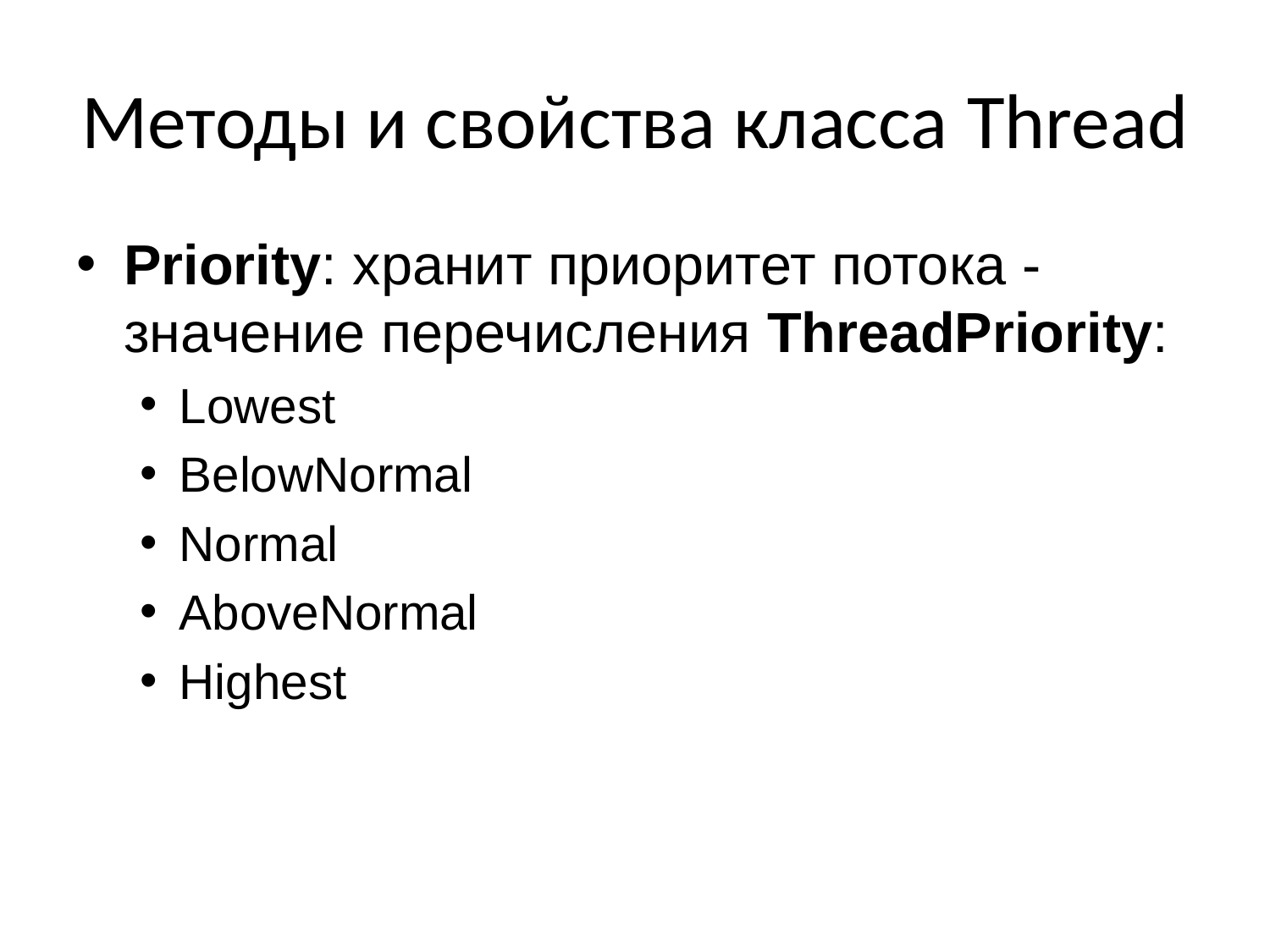

# Методы и свойства класса Thread
Priority: хранит приоритет потока - значение перечисления ThreadPriority:
Lowest
BelowNormal
Normal
AboveNormal
Highest